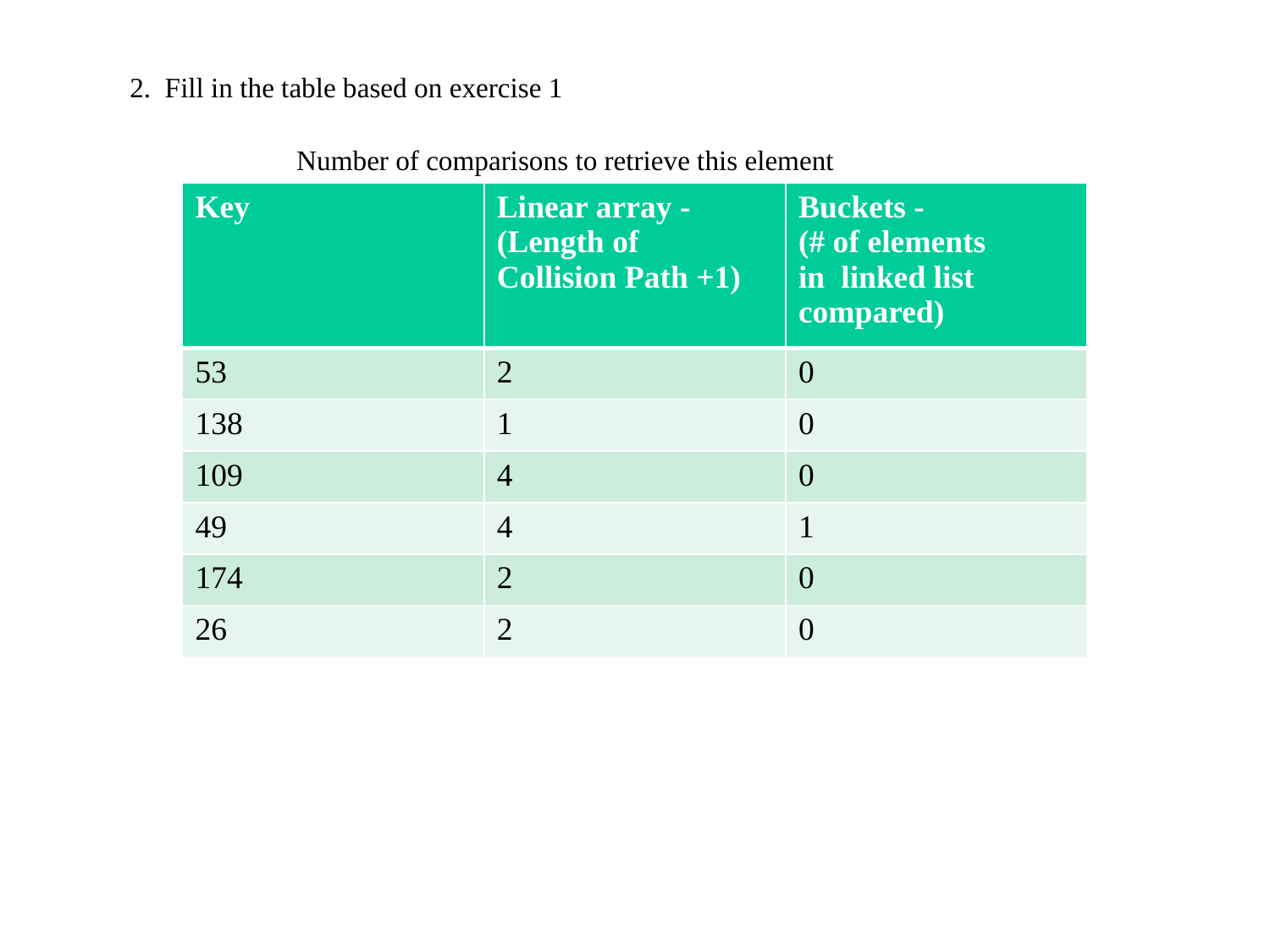

2.  Fill in the table based on exercise 1
Number of comparisons to retrieve this element
| Key | Linear array - (Length of Collision Path +1) | Buckets - (# of elements in linked list compared) |
| --- | --- | --- |
| 53 | 2 | 0 |
| 138 | 1 | 0 |
| 109 | 4 | 0 |
| 49 | 4 | 1 |
| 174 | 2 | 0 |
| 26 | 2 | 0 |